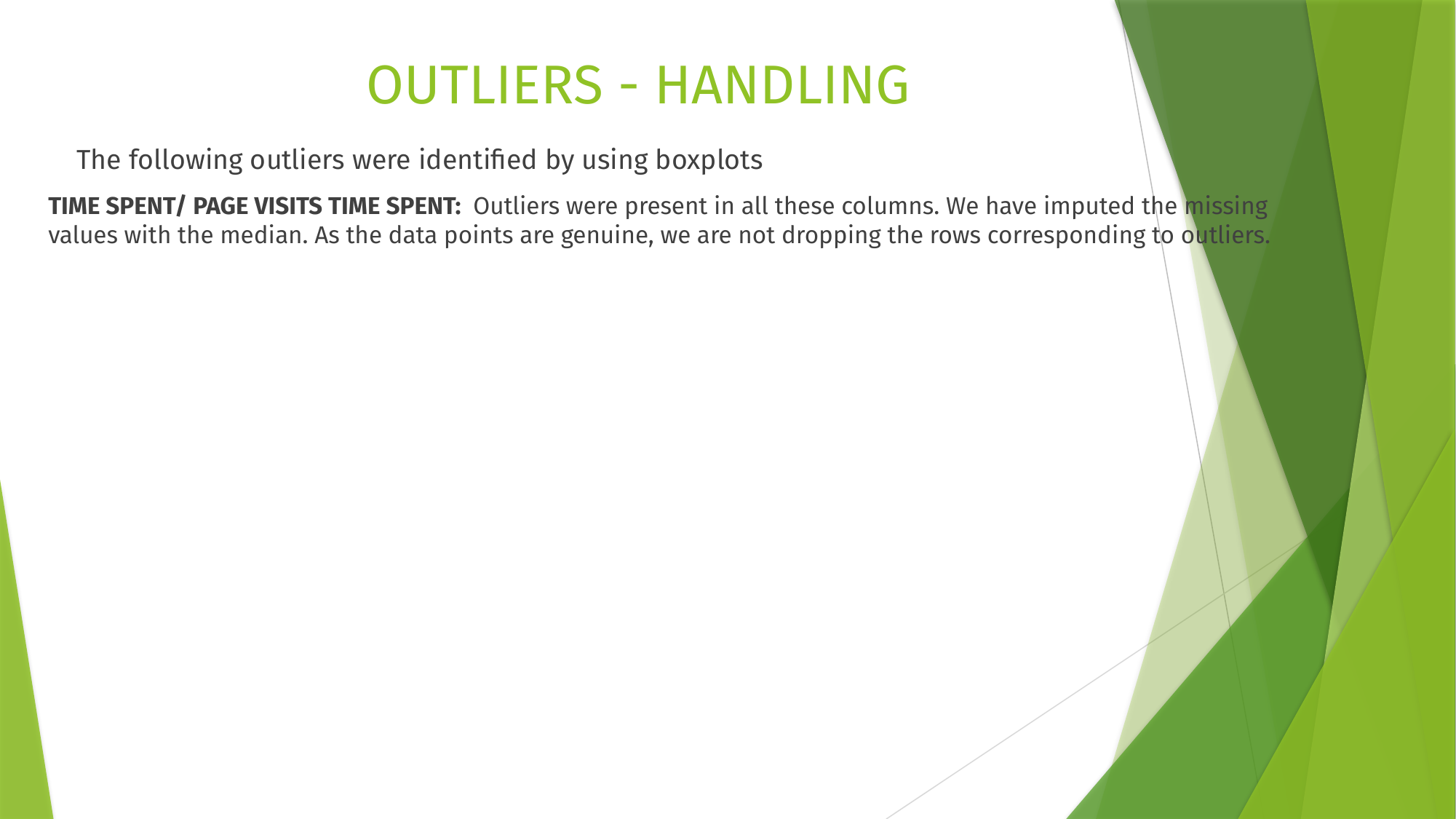

# OUTLIERS - HANDLING
The following outliers were identified by using boxplots
TIME SPENT/ PAGE VISITS TIME SPENT:  Outliers were present in all these columns. We have imputed the missing values with the median. As the data points are genuine, we are not dropping the rows corresponding to outliers.